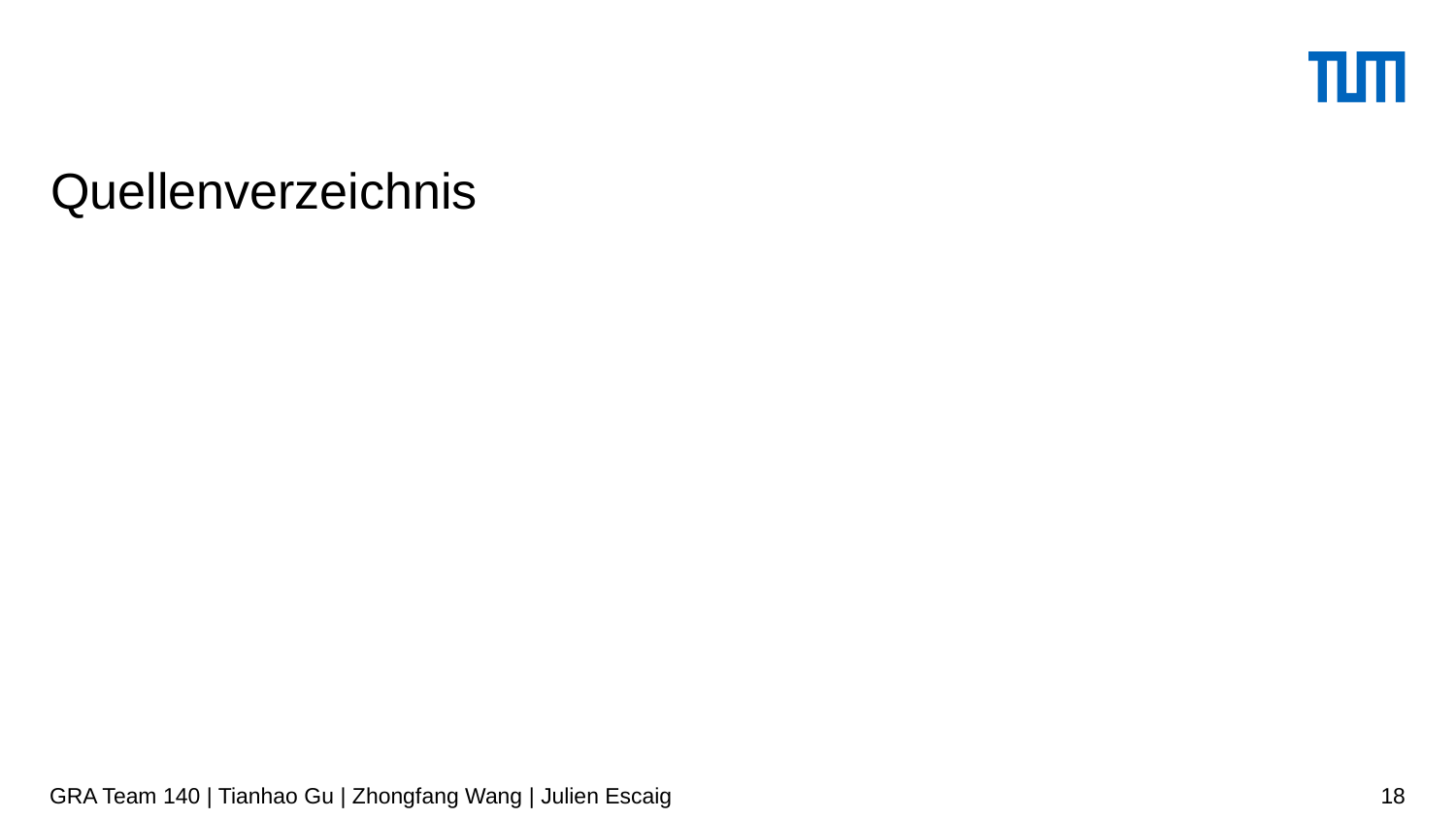

# Quellenverzeichnis

GRA Team 140 | Tianhao Gu | Zhongfang Wang | Julien Escaig
18